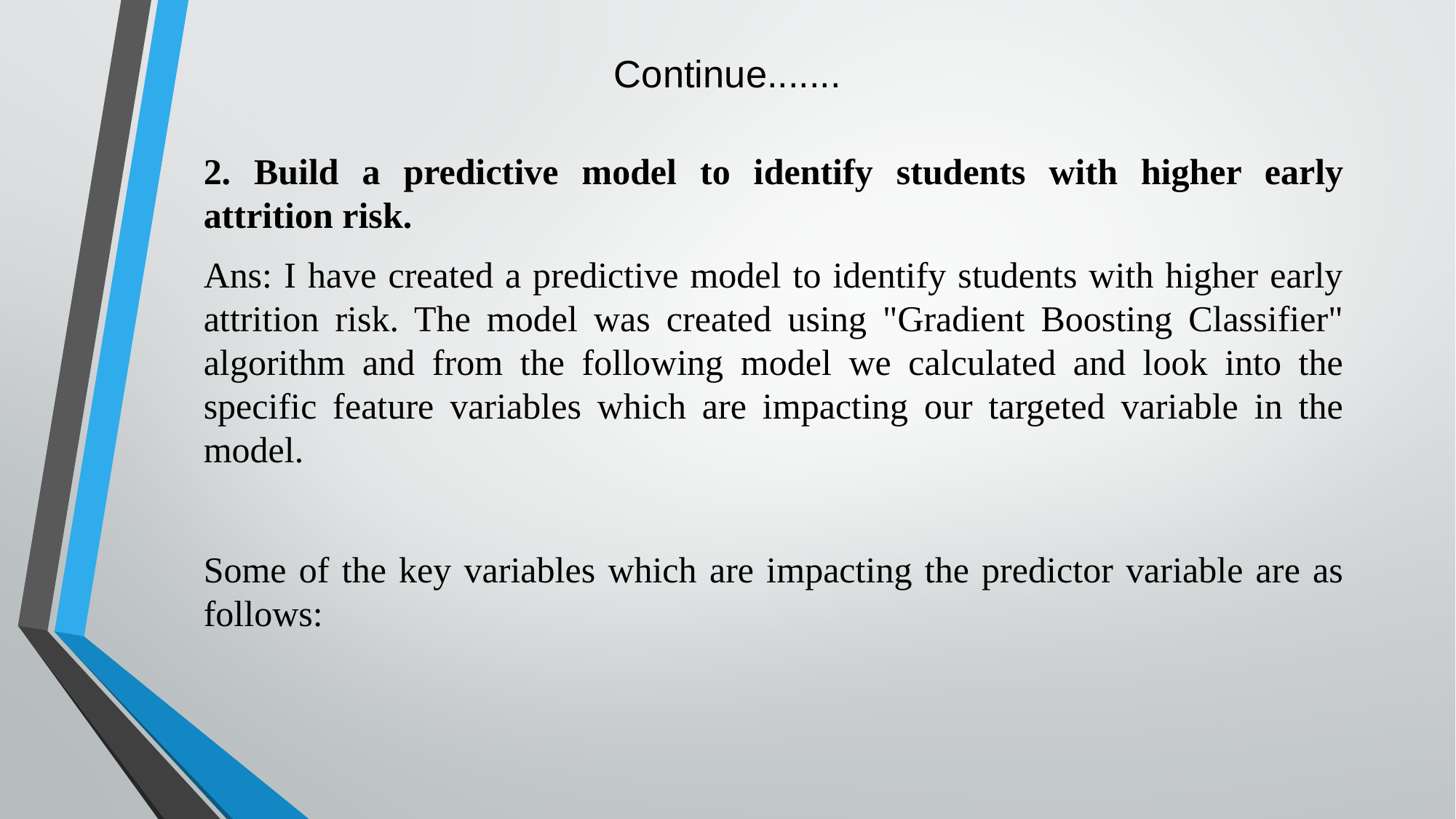

# Continue.......
2. Build a predictive model to identify students with higher early attrition risk.
Ans: I have created a predictive model to identify students with higher early attrition risk. The model was created using "Gradient Boosting Classifier" algorithm and from the following model we calculated and look into the specific feature variables which are impacting our targeted variable in the model.

Some of the key variables which are impacting the predictor variable are as follows: